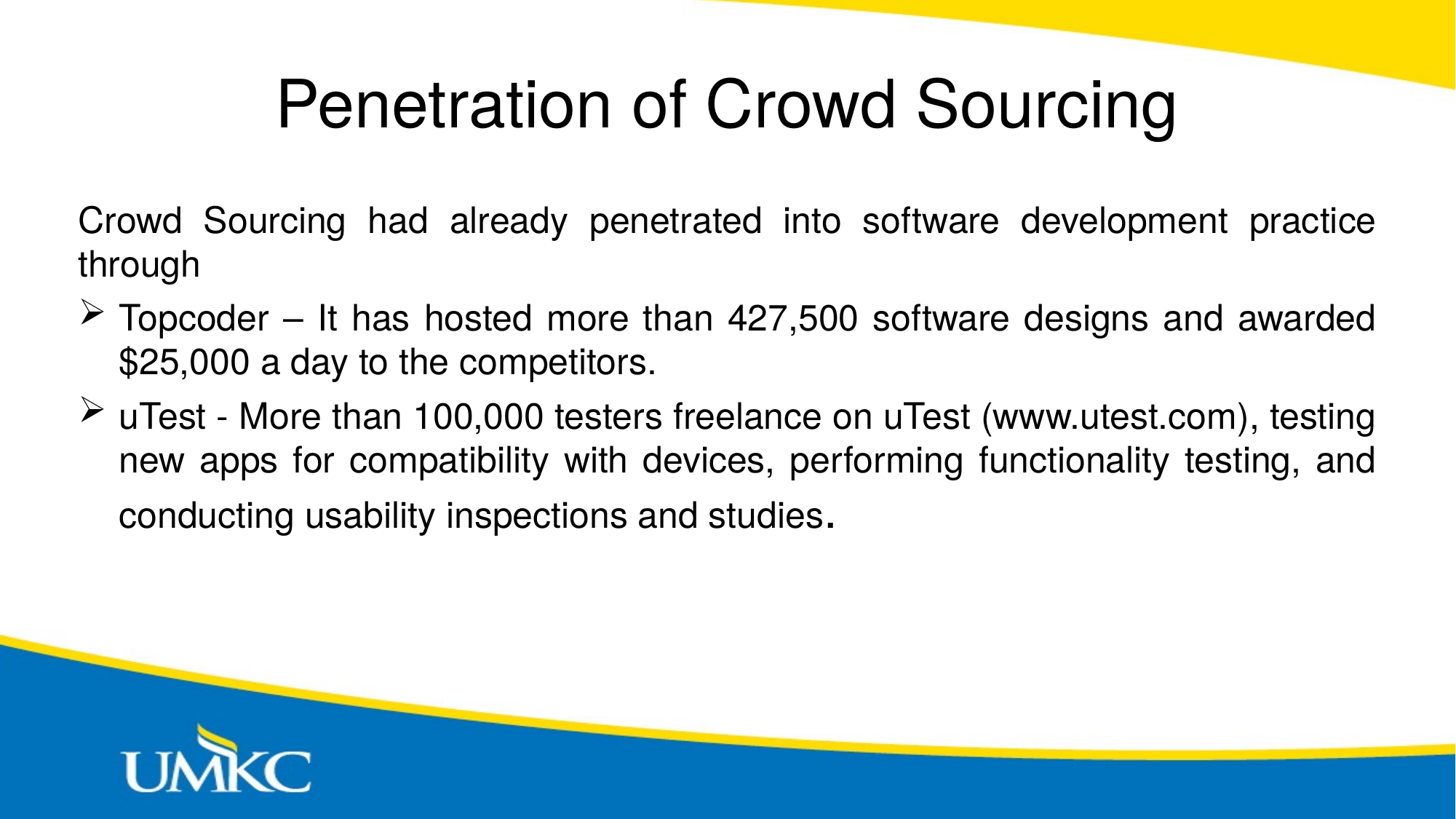

# Penetration of Crowd Sourcing
Crowd Sourcing had already penetrated into software development practice through
Topcoder – It has hosted more than 427,500 software designs and awarded $25,000 a day to the competitors.
uTest - More than 100,000 testers freelance on uTest (www.utest.com), testing new apps for compatibility with devices, performing functionality testing, and conducting usability inspections and studies.